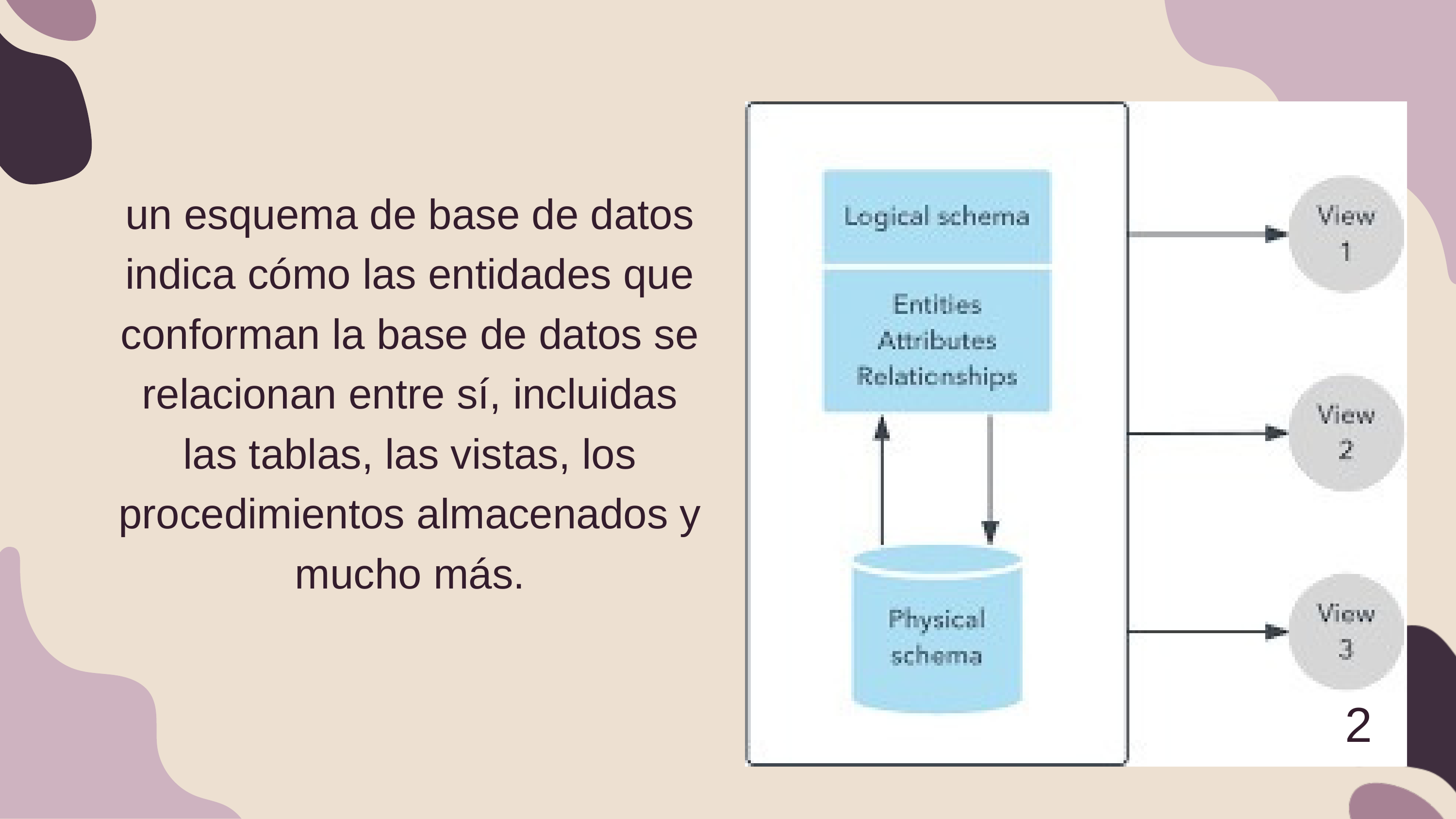

un esquema de base de datos indica cómo las entidades que conforman la base de datos se relacionan entre sí, incluidas las tablas, las vistas, los procedimientos almacenados y mucho más.

2